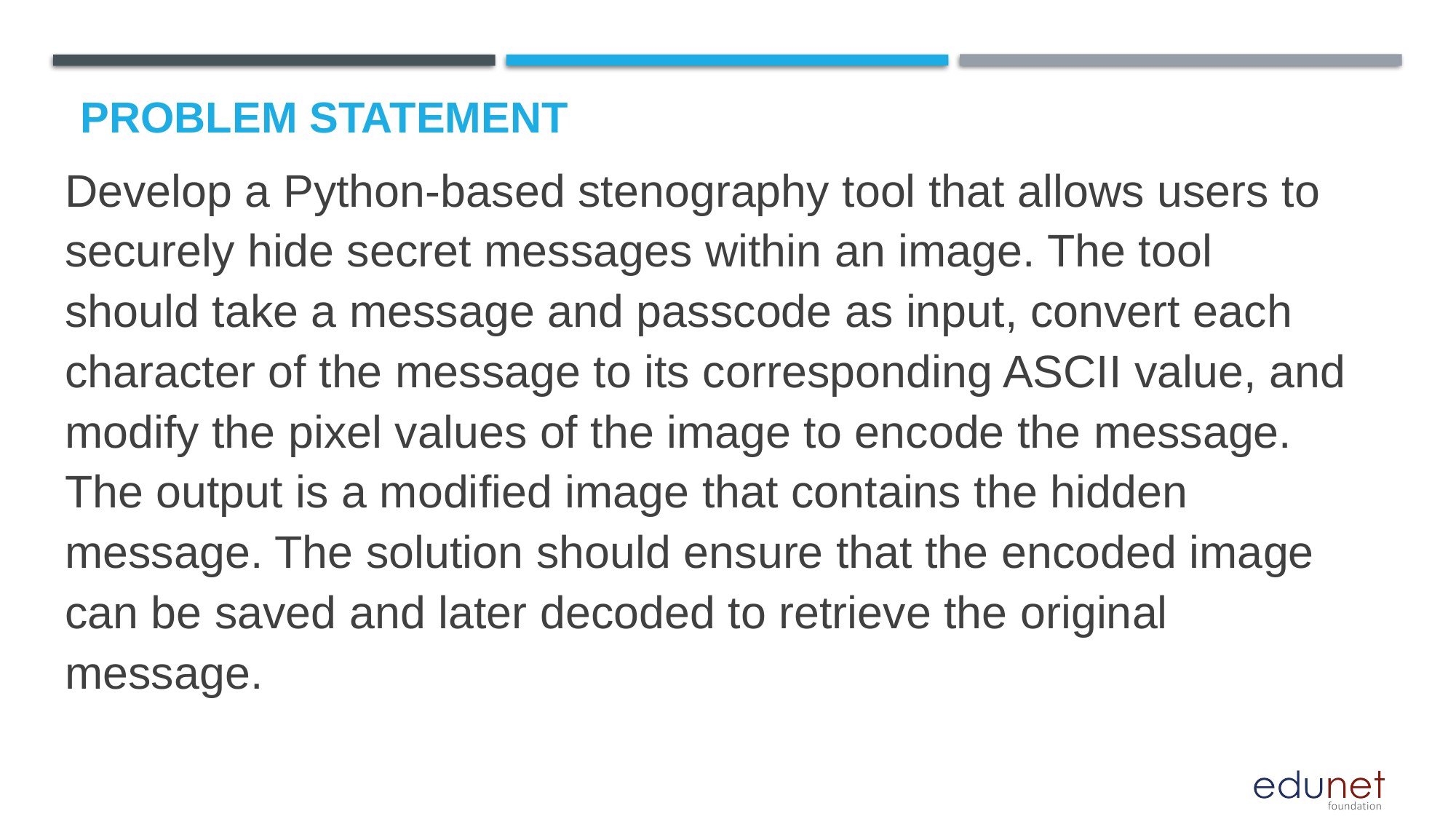

# Problem Statement
Develop a Python-based stenography tool that allows users to securely hide secret messages within an image. The tool should take a message and passcode as input, convert each character of the message to its corresponding ASCII value, and modify the pixel values of the image to encode the message. The output is a modified image that contains the hidden message. The solution should ensure that the encoded image can be saved and later decoded to retrieve the original message.